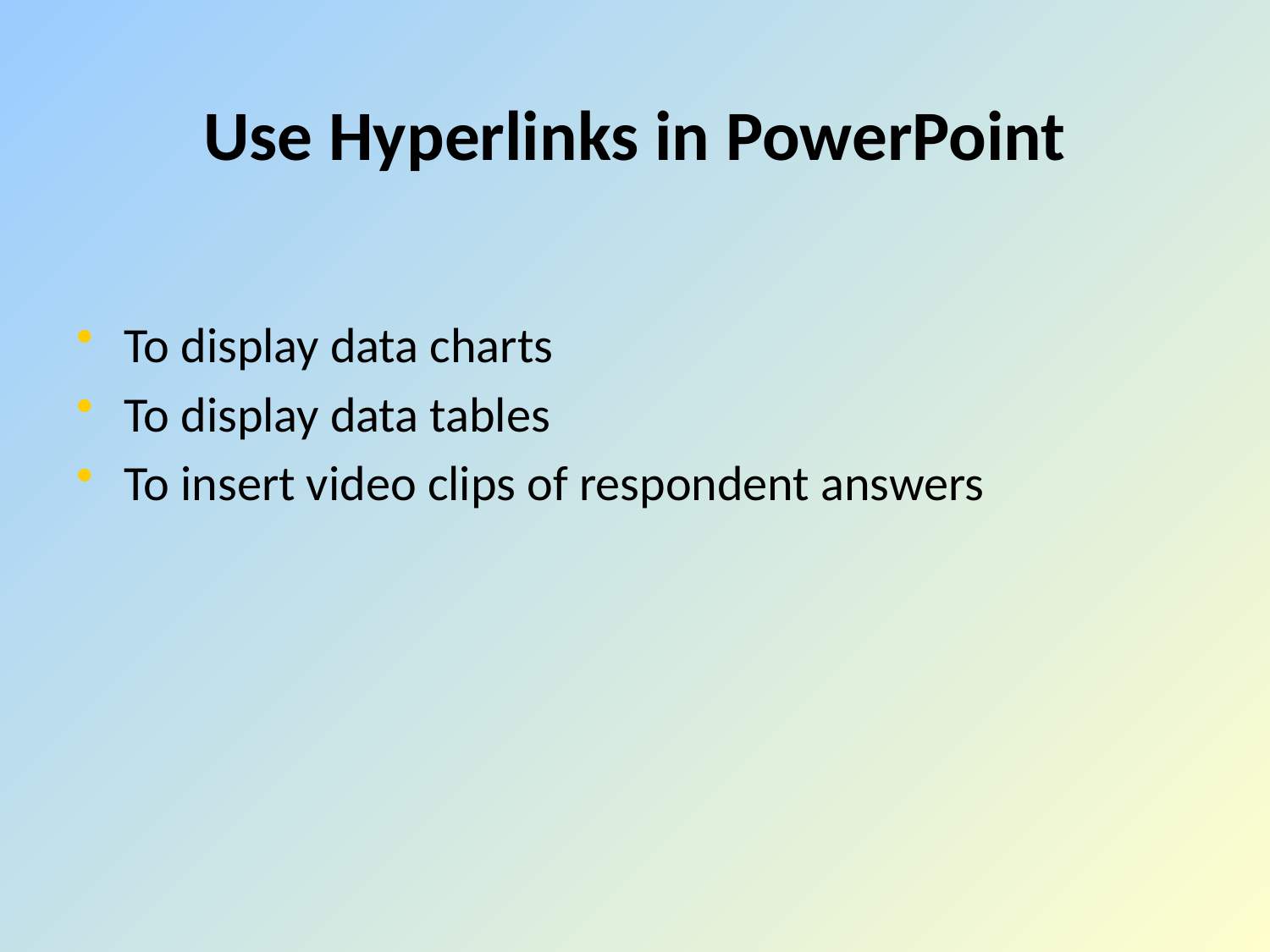

# Use Hyperlinks in PowerPoint
To display data charts
To display data tables
To insert video clips of respondent answers